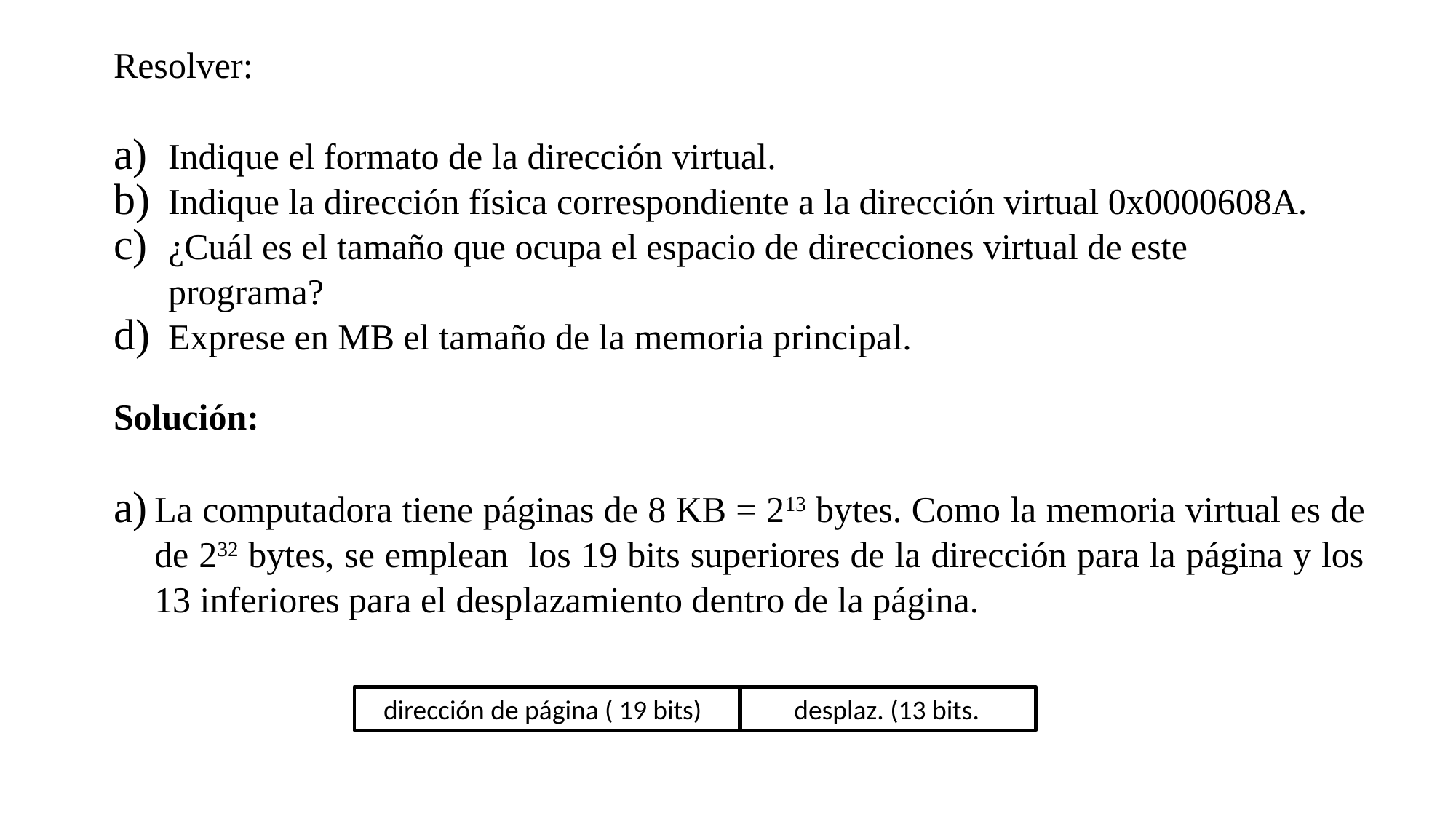

Resolver:

Indique el formato de la dirección virtual.
Indique la dirección física correspondiente a la dirección virtual 0x0000608A.
¿Cuál es el tamaño que ocupa el espacio de direcciones virtual de este programa?
Exprese en MB el tamaño de la memoria principal.
Solución:

La computadora tiene páginas de 8 KB = 213 bytes. Como la memoria virtual es de de 232 bytes, se emplean  los 19 bits superiores de la dirección para la página y los 13 inferiores para el desplazamiento dentro de la página.

   dirección de página ( 19 bits)               desplaz. (13 bits.